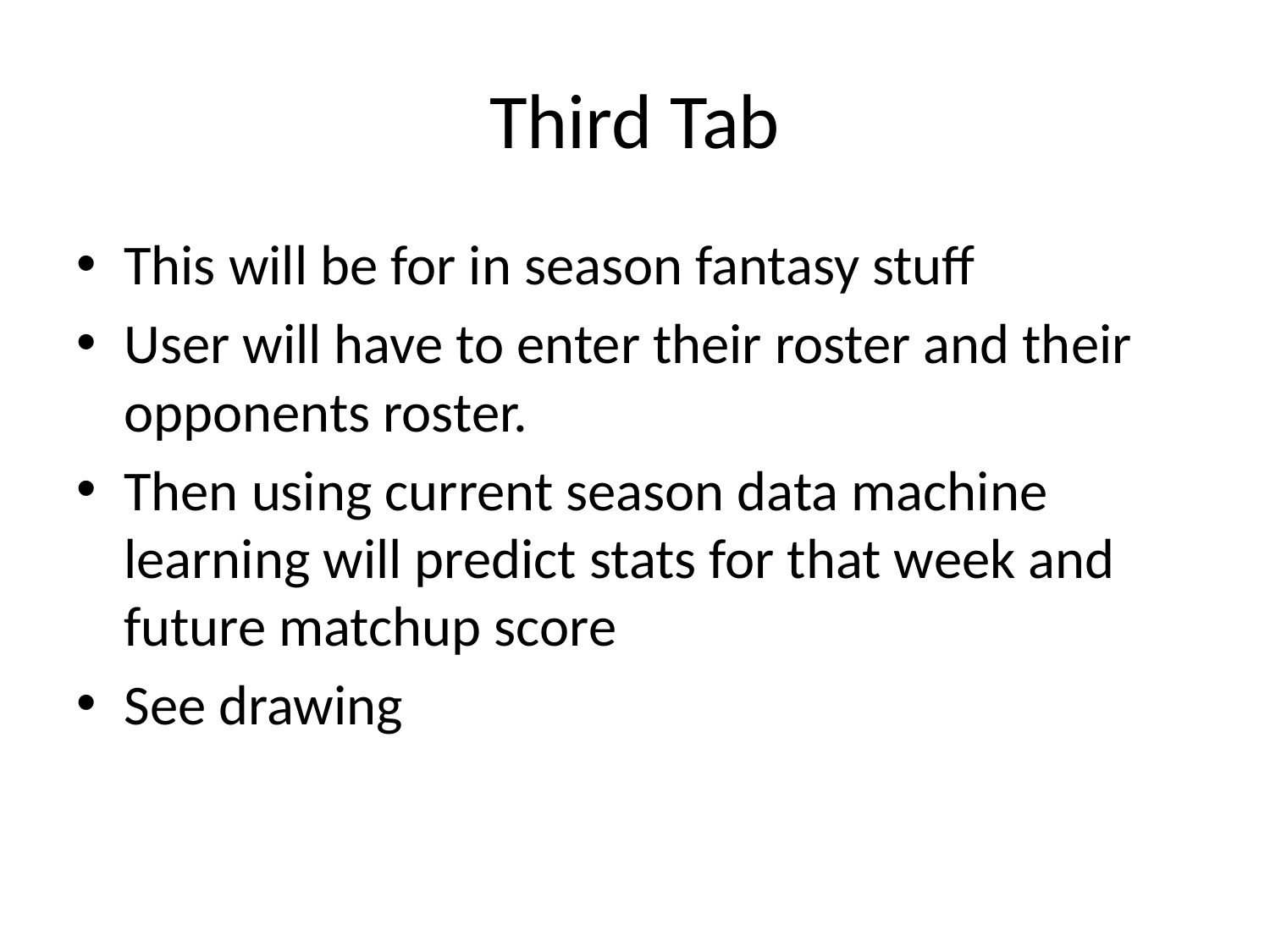

# Third Tab
This will be for in season fantasy stuff
User will have to enter their roster and their opponents roster.
Then using current season data machine learning will predict stats for that week and future matchup score
See drawing